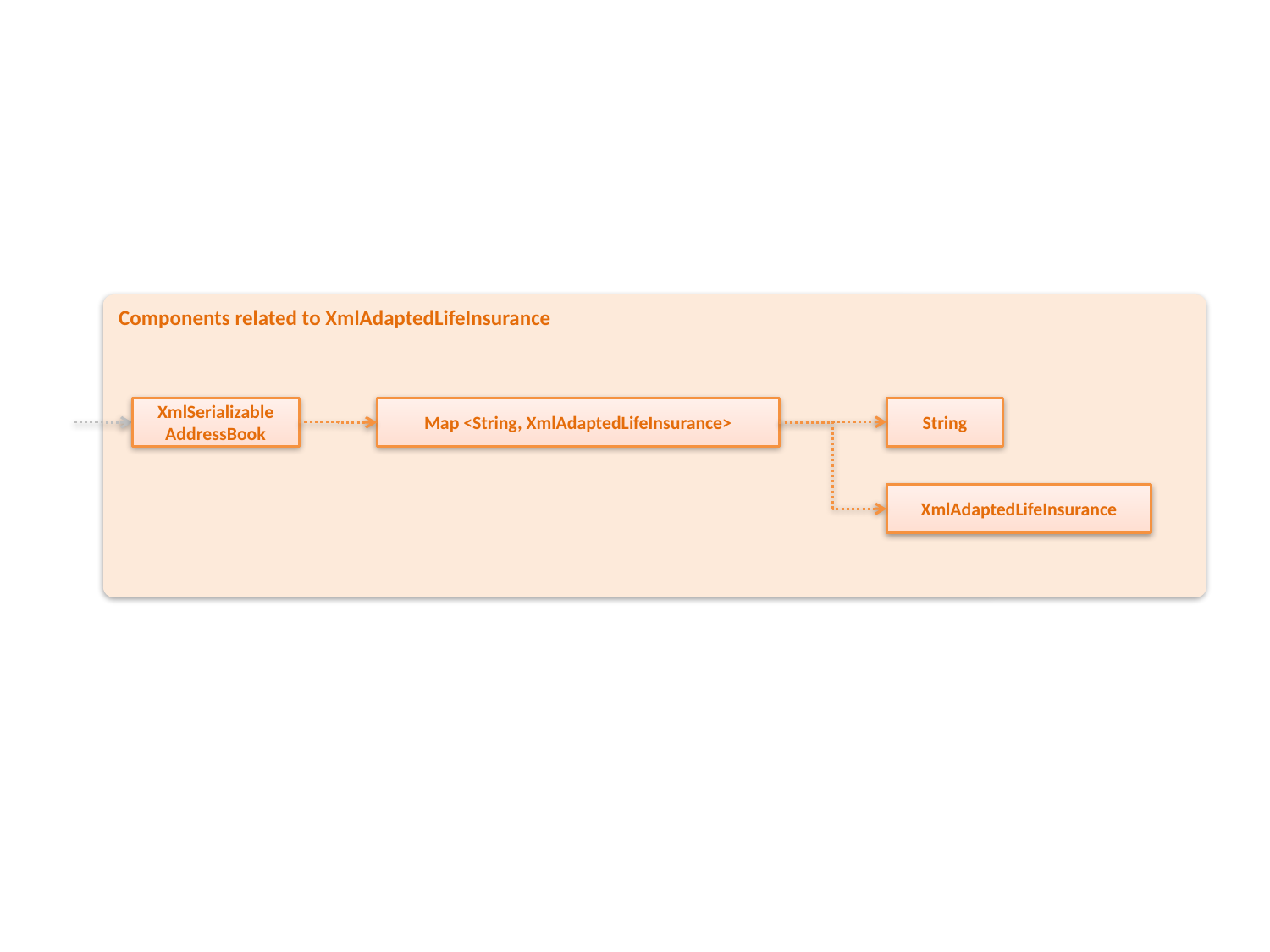

Components related to XmlAdaptedLifeInsurance
XmlSerializable
AddressBook
String
Map <String, XmlAdaptedLifeInsurance>
XmlAdaptedLifeInsurance